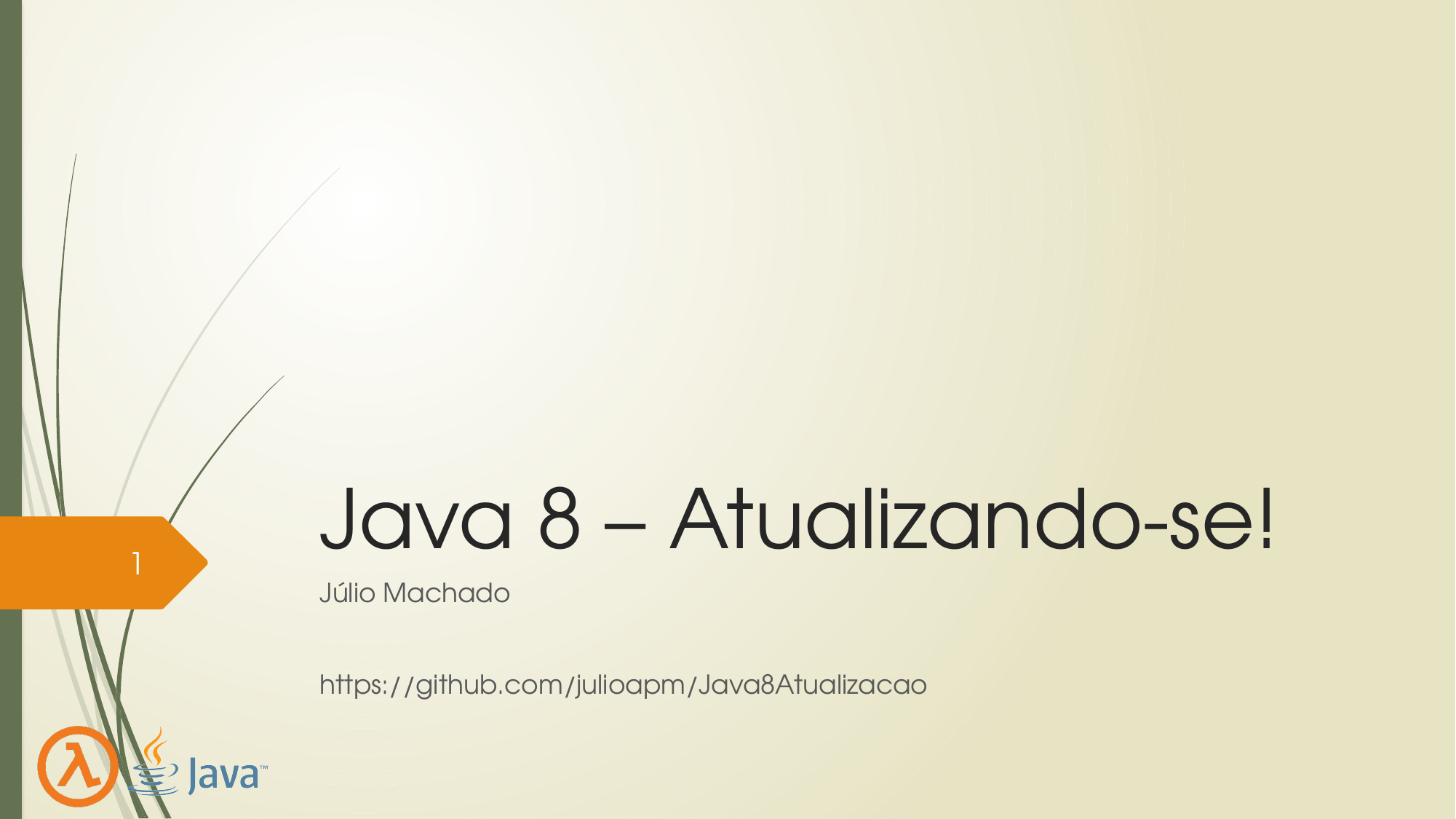

# Java 8 – Atualizando-se!
1
Júlio Machado

https://github.com/julioapm/Java8Atualizacao